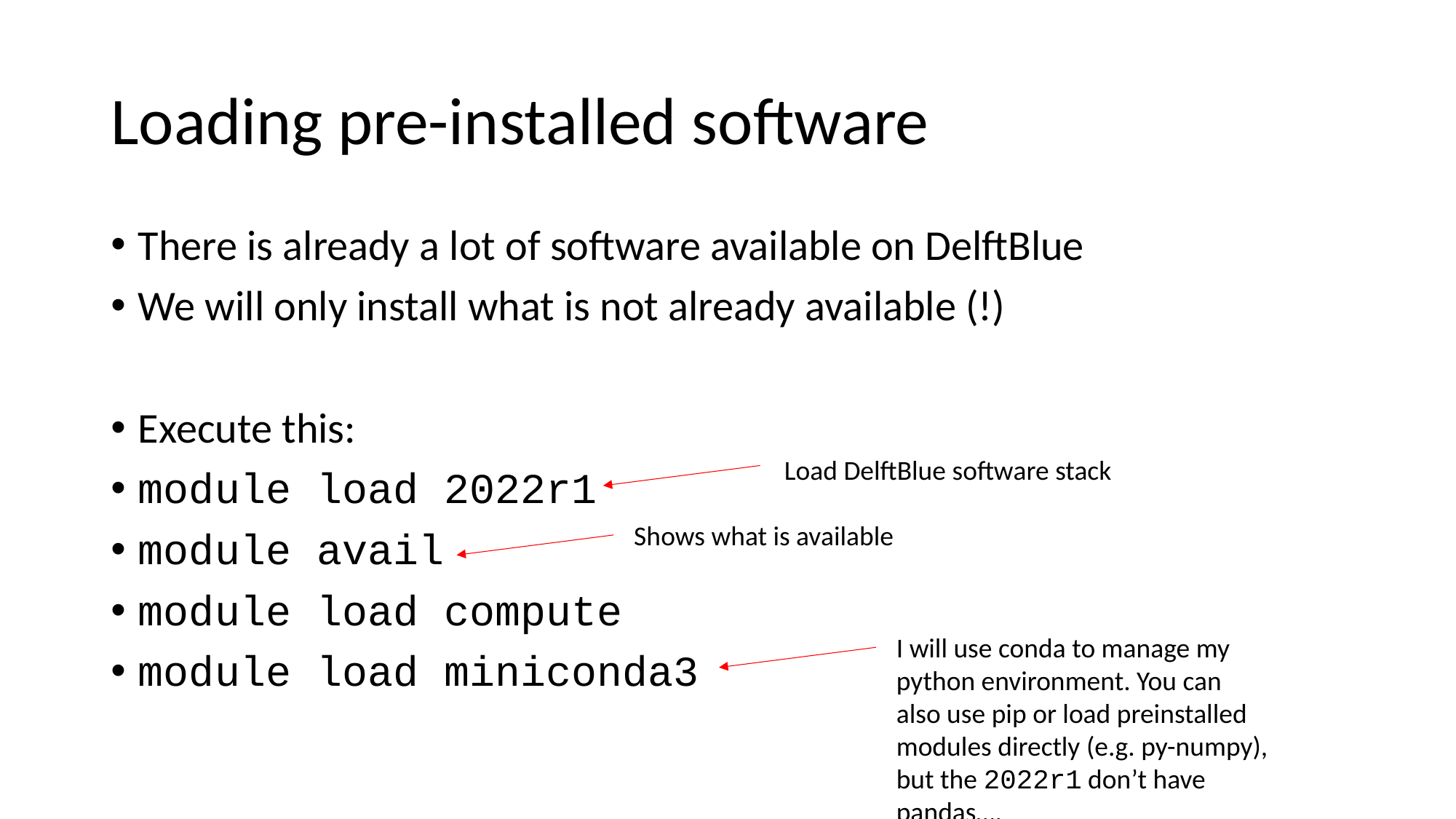

# Loading pre-installed software
There is already a lot of software available on DelftBlue
We will only install what is not already available (!)

Execute this:
module load 2022r1
module avail
module load compute
module load miniconda3

Load DelftBlue software stack
Shows what is available
I will use conda to manage my python environment. You can also use pip or load preinstalled modules directly (e.g. py-numpy), but the 2022r1 don’t have pandas….